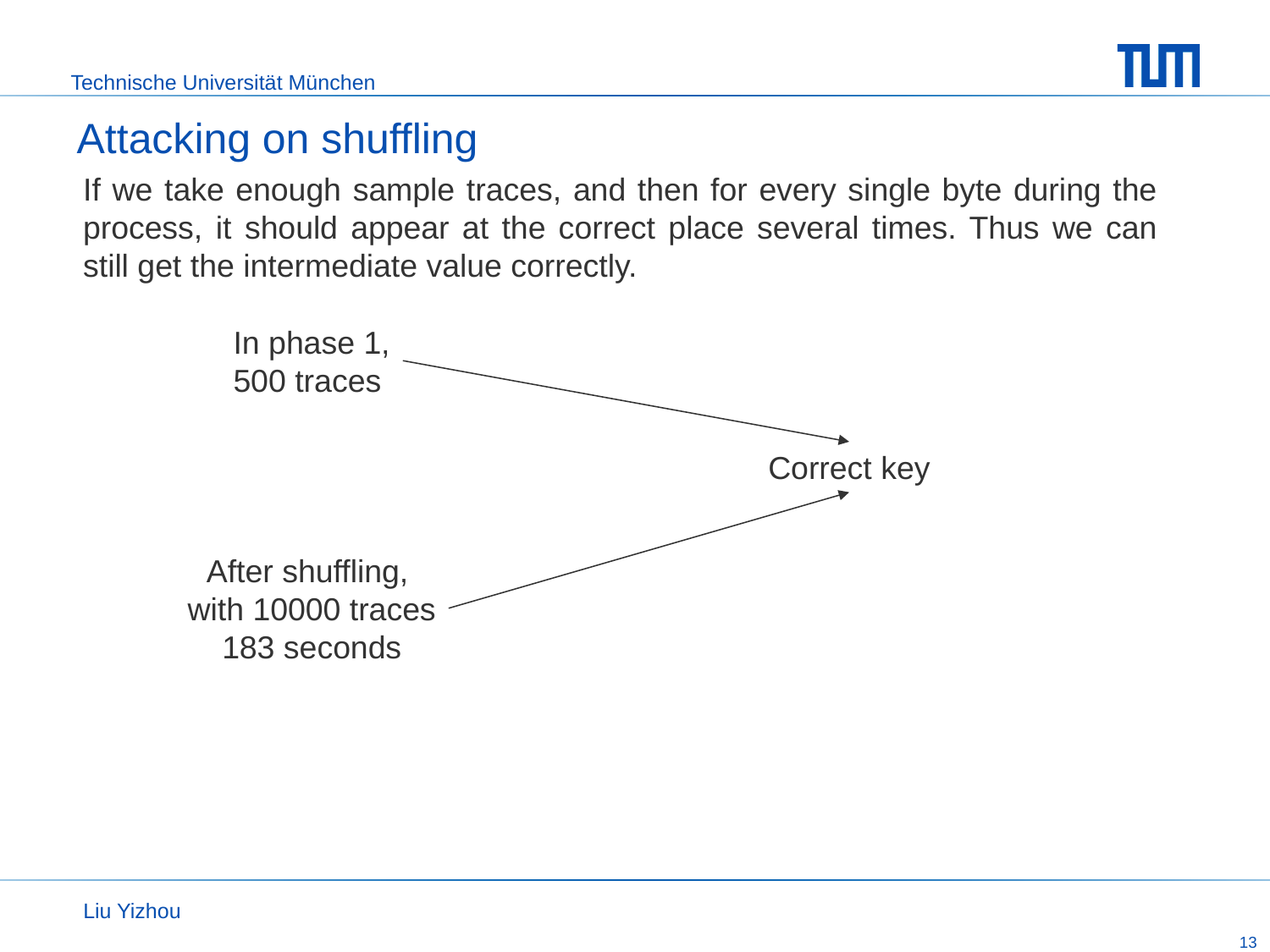

# Attacking on shuffling
If we take enough sample traces, and then for every single byte during the process, it should appear at the correct place several times. Thus we can still get the intermediate value correctly.
In phase 1,
500 traces
Correct key
After shuffling,
with 10000 traces
183 seconds
Liu Yizhou
13